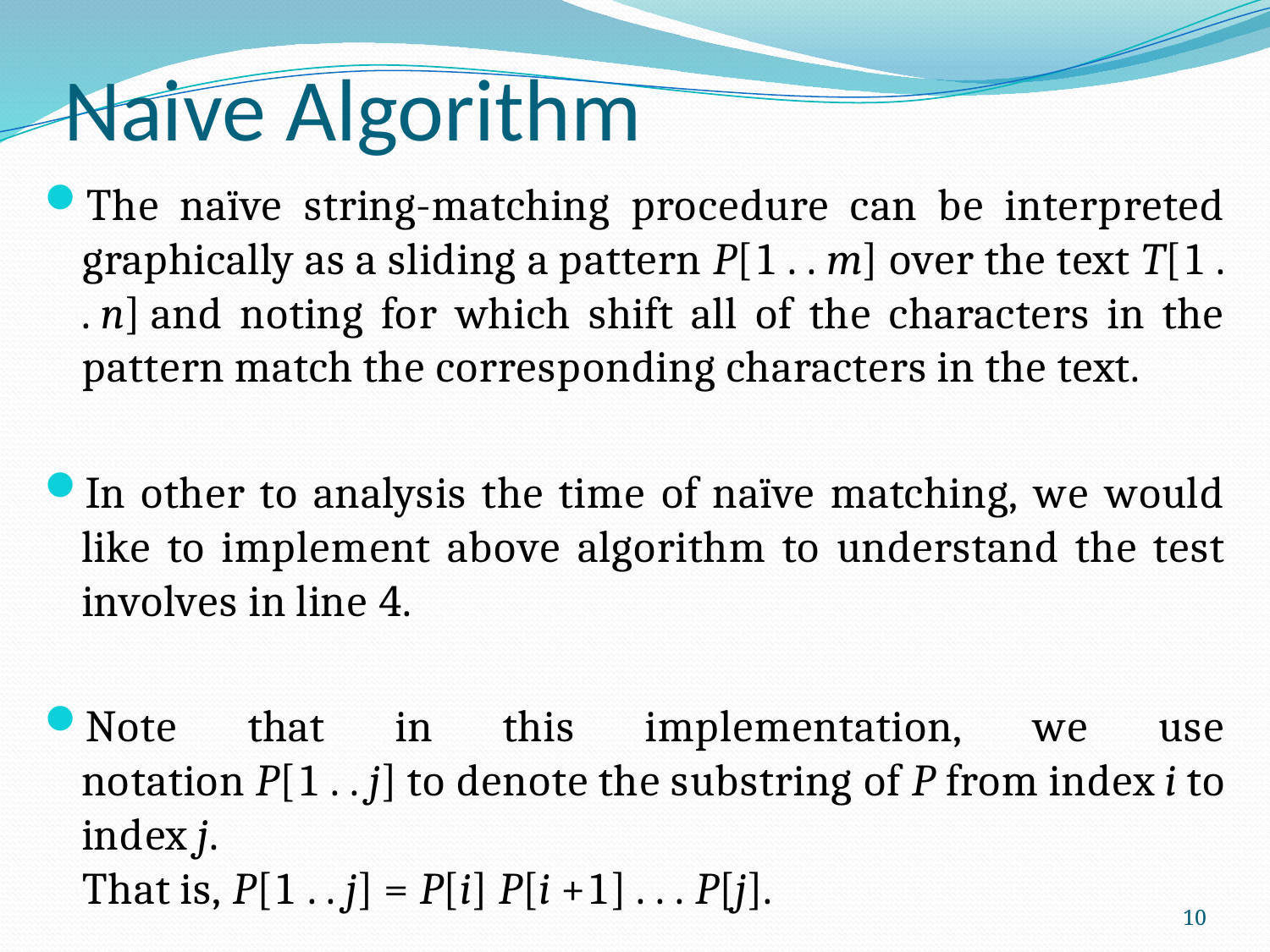

# Naive Algorithm
The naïve string-matching procedure can be interpreted graphically as a sliding a pattern P[1 . . m] over the text T[1 . . n] and noting for which shift all of the characters in the pattern match the corresponding characters in the text.

In other to analysis the time of naïve matching, we would like to implement above algorithm to understand the test involves in line 4.

Note that in this implementation, we use notation P[1 . . j] to denote the substring of P from index i to index j. 
That is, P[1 . . j] = P[i] P[i +1] . . . P[j].

10